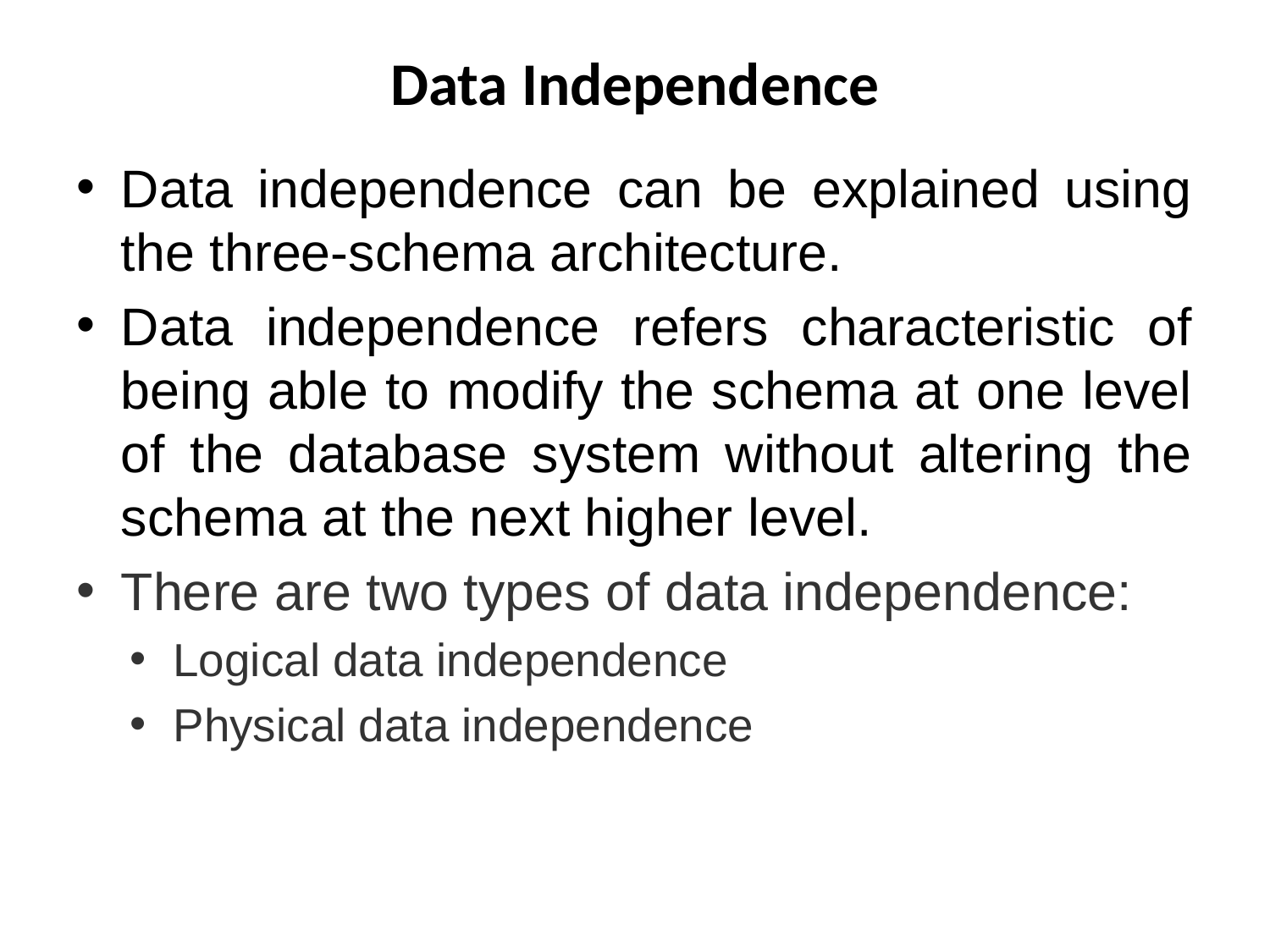

# Data Independence
Data independence can be explained using the three-schema architecture.
Data independence refers characteristic of being able to modify the schema at one level of the database system without altering the schema at the next higher level.
There are two types of data independence:
Logical data independence
Physical data independence